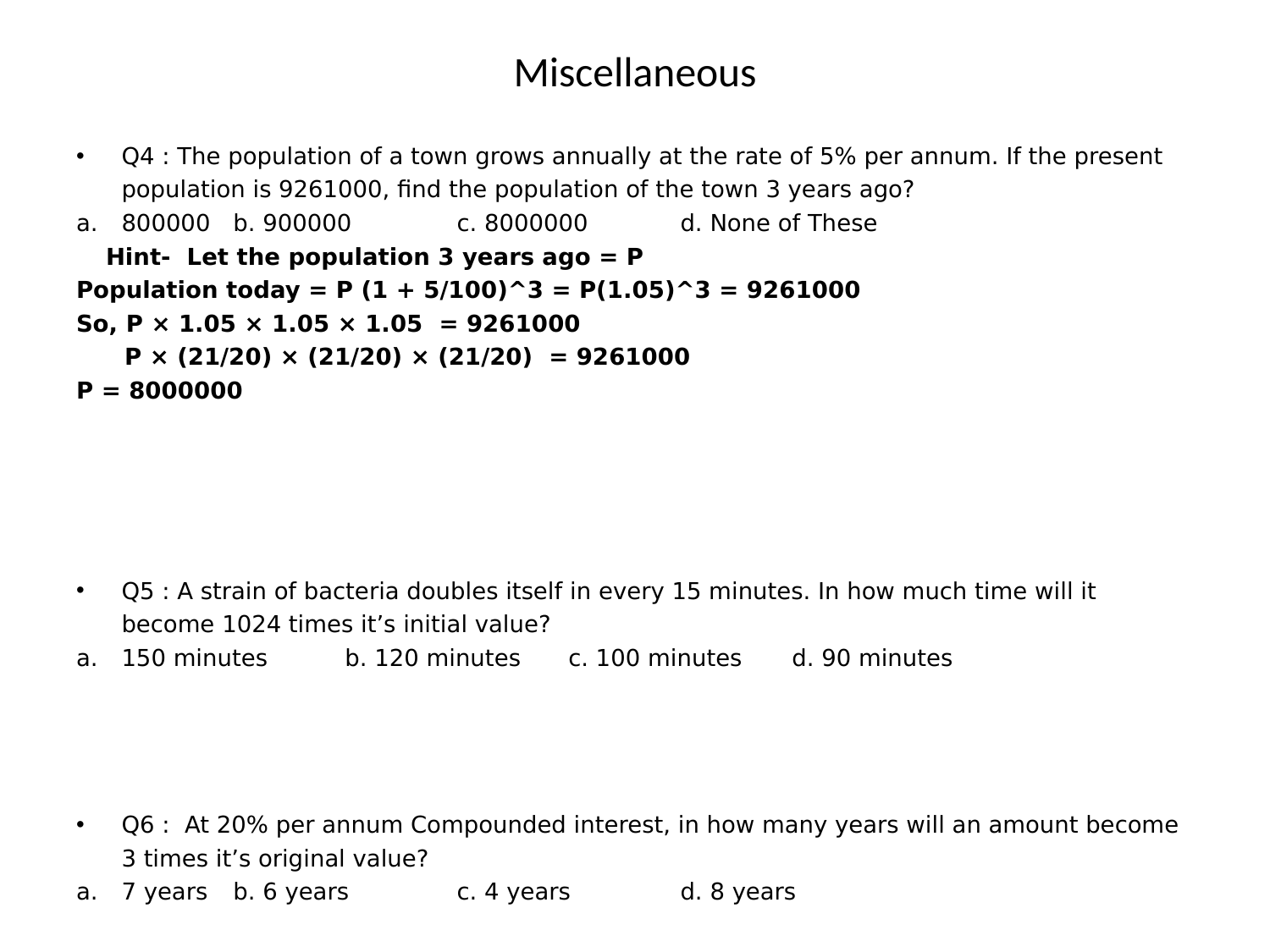

# Miscellaneous

Q4 : The population of a town grows annually at the rate of 5% per annum. If the present population is 9261000, find the population of the town 3 years ago?
800000	b. 900000	c. 8000000	d. None of These
    Hint-  Let the population 3 years ago = P
Population today = P (1 + 5/100)^3 = P(1.05)^3 = 9261000
So, P × 1.05 × 1.05 × 1.05  = 9261000
      P × (21/20) × (21/20) × (21/20)  = 9261000
P = 8000000

Q5 : A strain of bacteria doubles itself in every 15 minutes. In how much time will it become 1024 times it’s initial value?
150 minutes		b. 120 minutes	c. 100 minutes	d. 90 minutes

Q6 :  At 20% per annum Compounded interest, in how many years will an amount become 3 times it’s original value?
7 years	b. 6 years	c. 4 years	d. 8 years